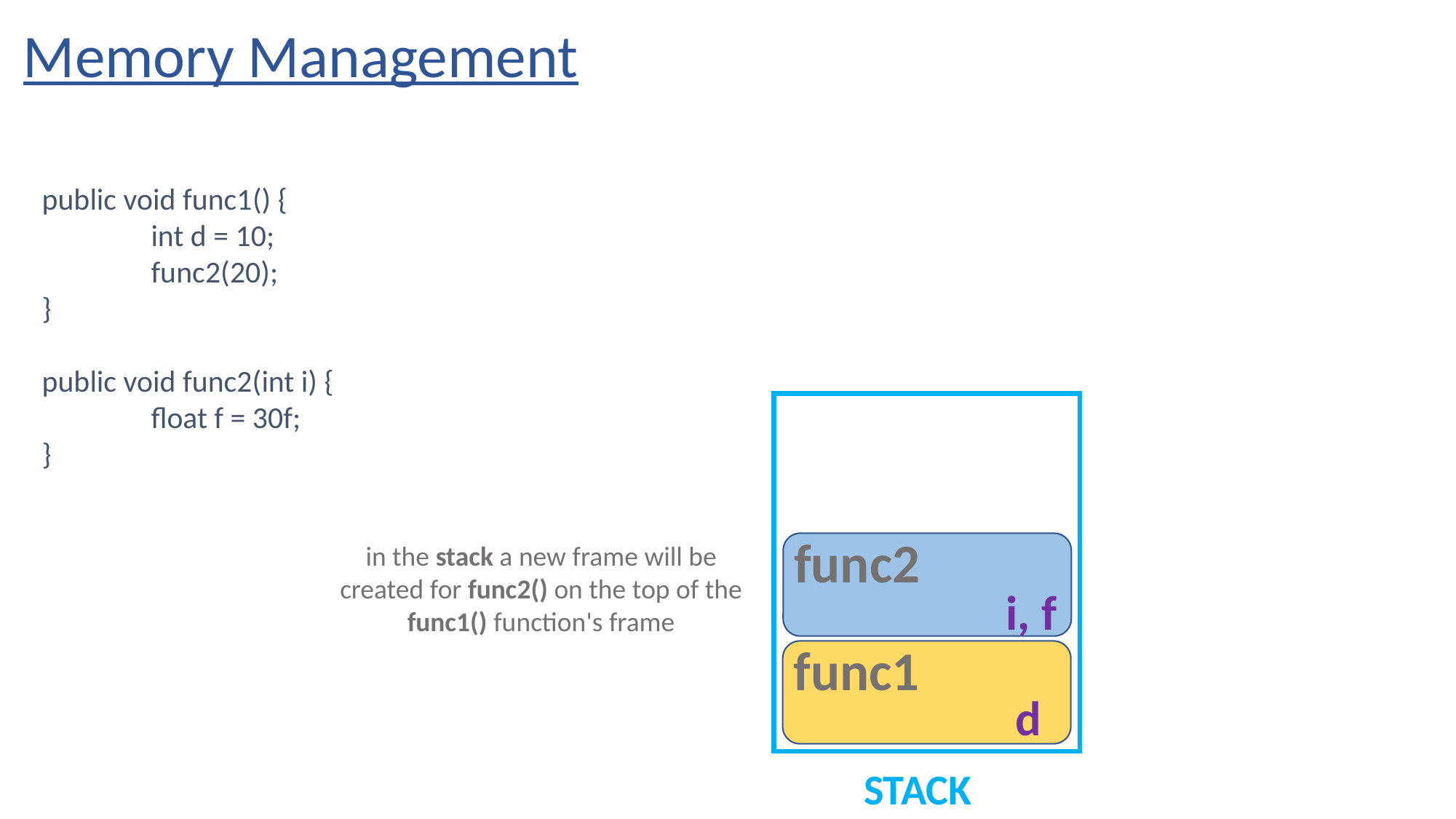

# Memory Management
public void func1() {
	int d = 10;
	func2(20);
}

public void func2(int i) {
	float f = 30f;
}

func2
in the stack a new frame will be created for func2() on the top of the func1() function's frame

i, f
func1

d
STACK